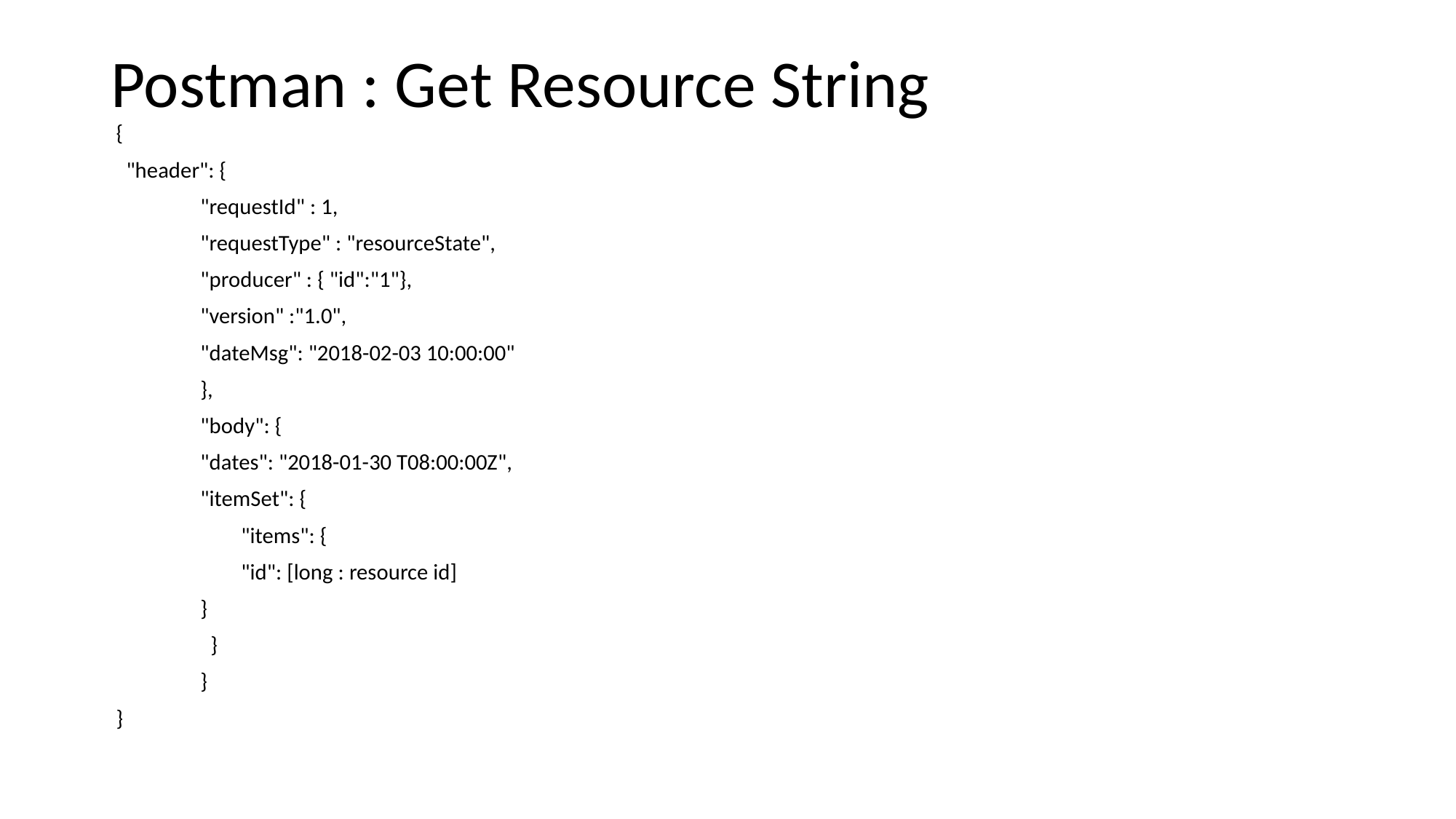

# Postman : Get Resource String
 {
   "header": {
	"requestId" : 1,
	"requestType" : "resourceState",
	"producer" : { "id":"1"},
	"version" :"1.0",
	"dateMsg": "2018-02-03 10:00:00"
	},
	"body": {
		"dates": "2018-01-30 T08:00:00Z",
			"itemSet": {
			        "items": {
               			        "id": [long : resource id]
				}
	  }
	}
 }